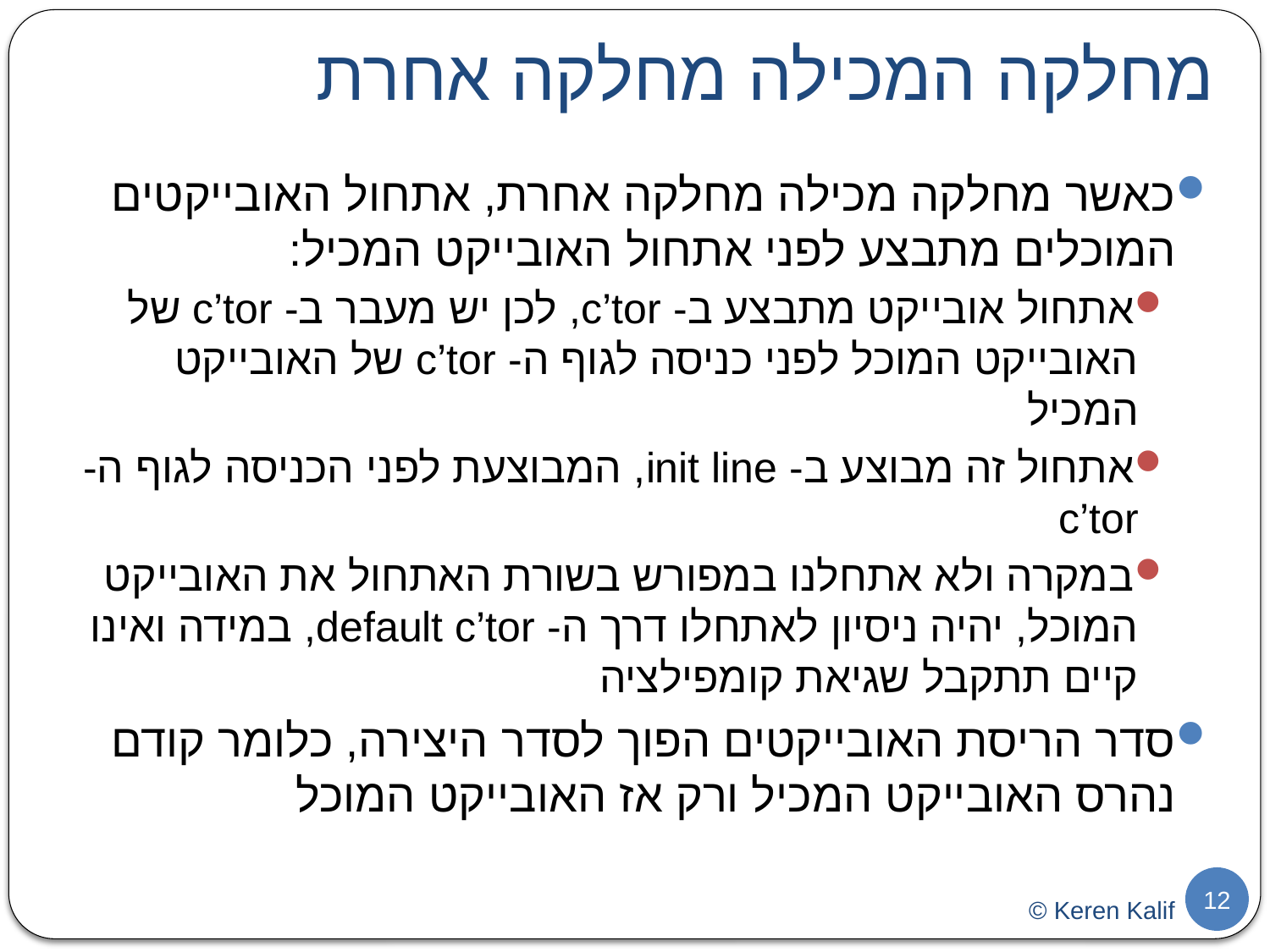

# מחלקה המכילה מחלקה אחרת
כאשר מחלקה מכילה מחלקה אחרת, אתחול האובייקטים המוכלים מתבצע לפני אתחול האובייקט המכיל:
אתחול אובייקט מתבצע ב- c’tor, לכן יש מעבר ב- c’tor של האובייקט המוכל לפני כניסה לגוף ה- c’tor של האובייקט המכיל
אתחול זה מבוצע ב- init line, המבוצעת לפני הכניסה לגוף ה- c’tor
במקרה ולא אתחלנו במפורש בשורת האתחול את האובייקט המוכל, יהיה ניסיון לאתחלו דרך ה- default c’tor, במידה ואינו קיים תתקבל שגיאת קומפילציה
סדר הריסת האובייקטים הפוך לסדר היצירה, כלומר קודם נהרס האובייקט המכיל ורק אז האובייקט המוכל
12
© Keren Kalif